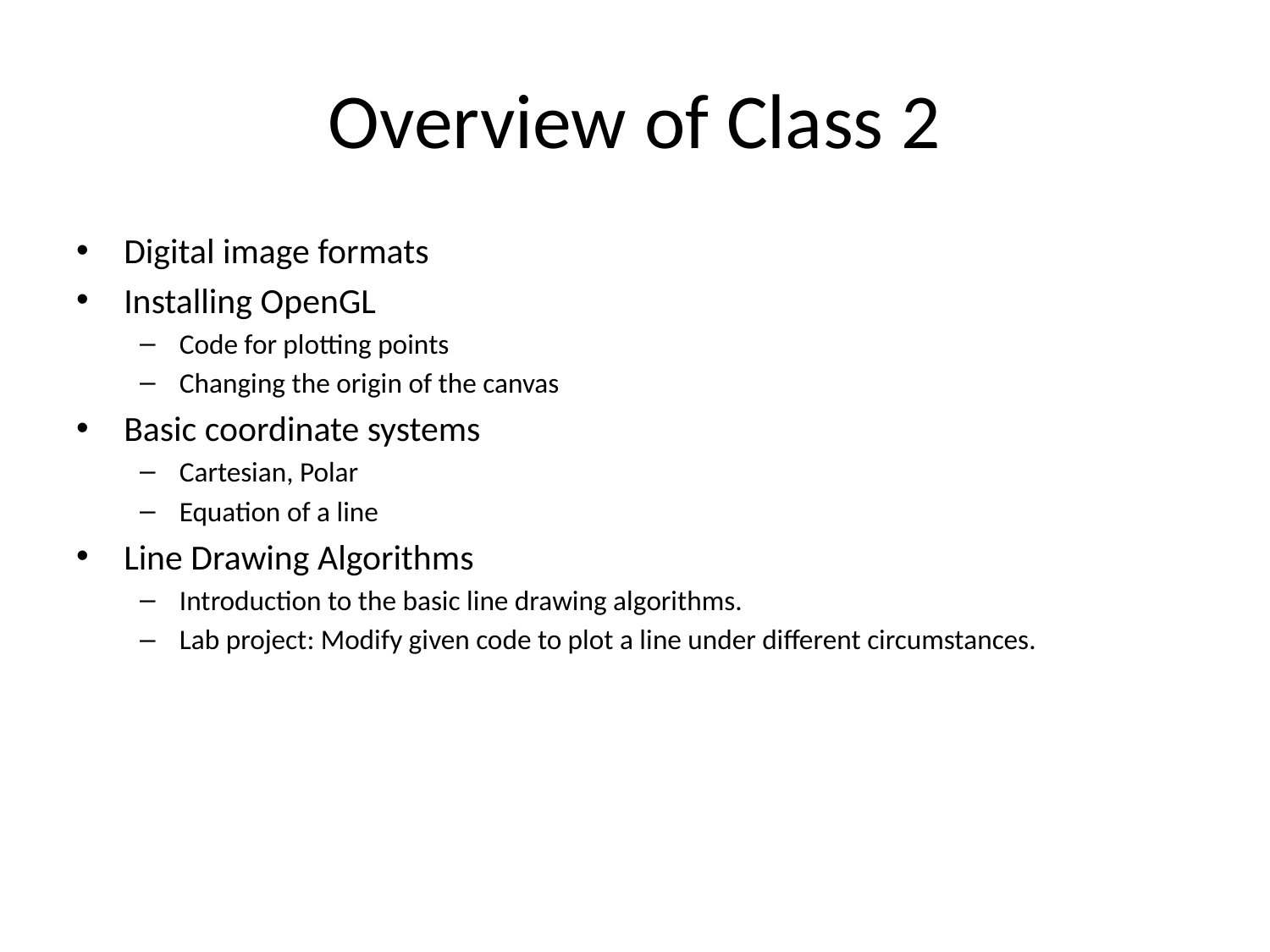

# Overview of Class 2
Digital image formats
Installing OpenGL
Code for plotting points
Changing the origin of the canvas
Basic coordinate systems
Cartesian, Polar
Equation of a line
Line Drawing Algorithms
Introduction to the basic line drawing algorithms.
Lab project: Modify given code to plot a line under different circumstances.